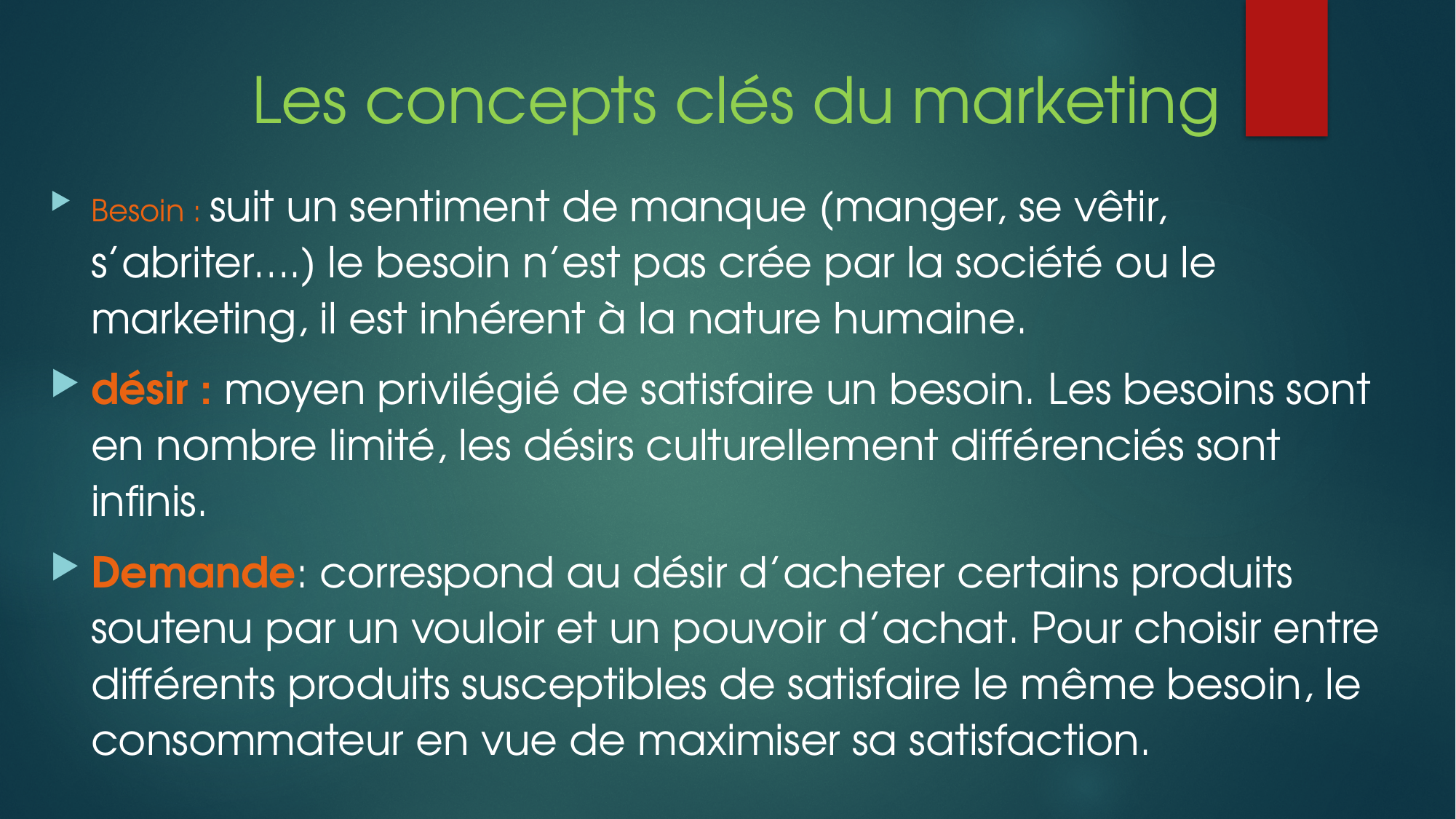

# Les concepts clés du marketing
Besoin : suit un sentiment de manque (manger, se vêtir, s’abriter….) le besoin n’est pas crée par la société ou le marketing, il est inhérent à la nature humaine.
désir : moyen privilégié de satisfaire un besoin. Les besoins sont en nombre limité, les désirs culturellement différenciés sont infinis.
Demande: correspond au désir d’acheter certains produits soutenu par un vouloir et un pouvoir d’achat. Pour choisir entre différents produits susceptibles de satisfaire le même besoin, le consommateur en vue de maximiser sa satisfaction.